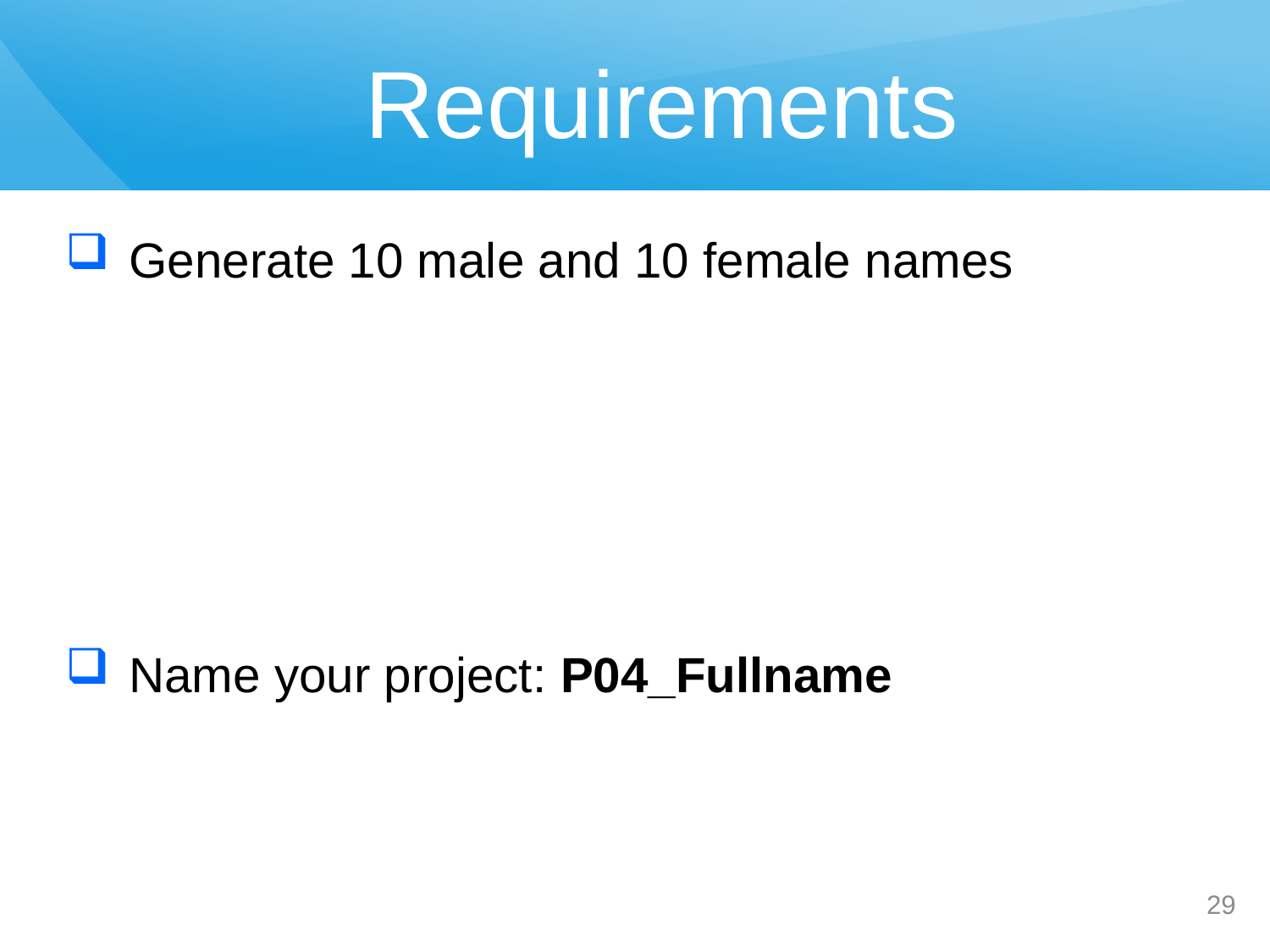

# Requirements
Generate 10 male and 10 female names

Name your project: P04_Fullname

29